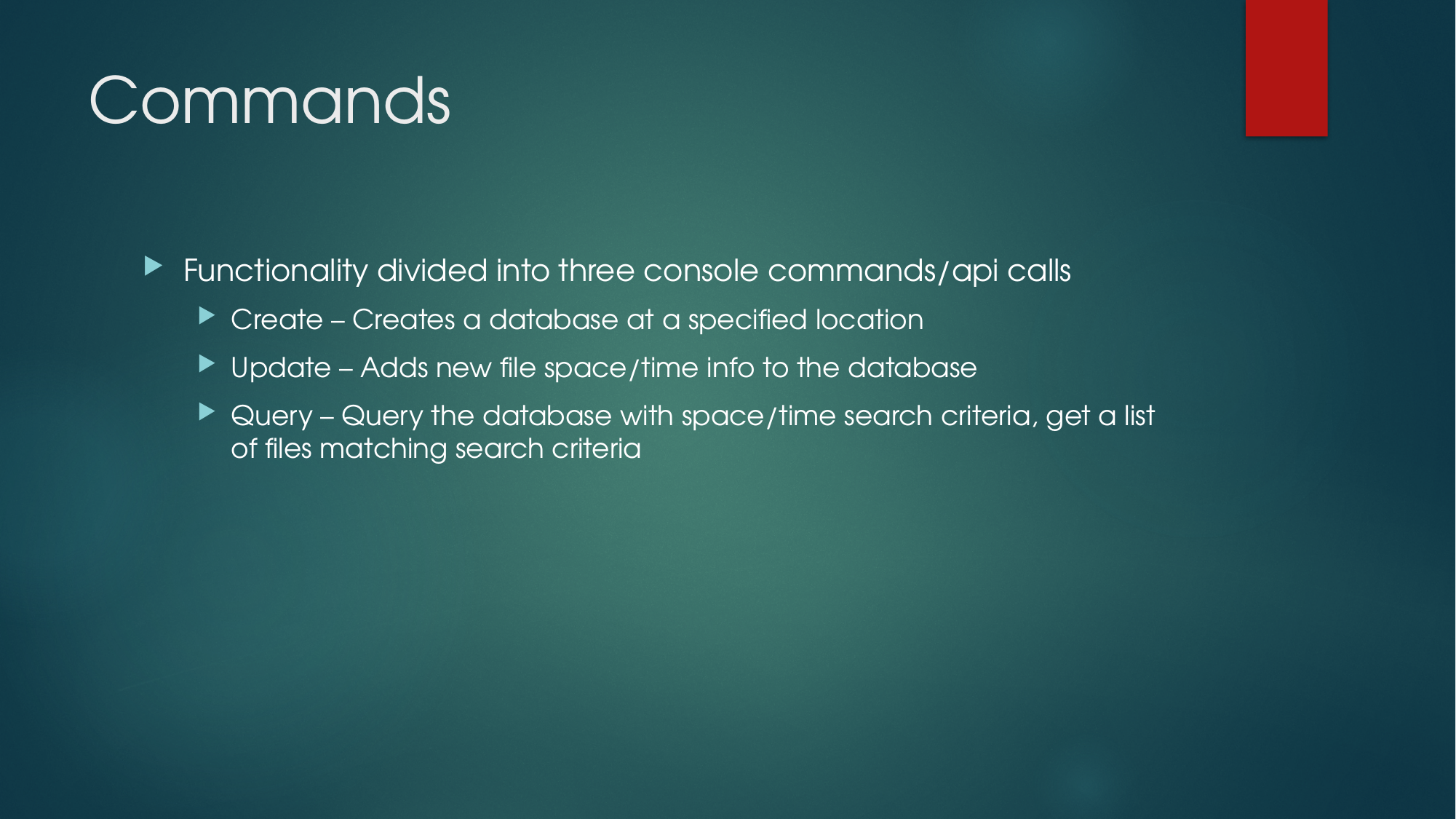

# Commands
Functionality divided into three console commands/api calls
Create – Creates a database at a specified location
Update – Adds new file space/time info to the database
Query – Query the database with space/time search criteria, get a list of files matching search criteria